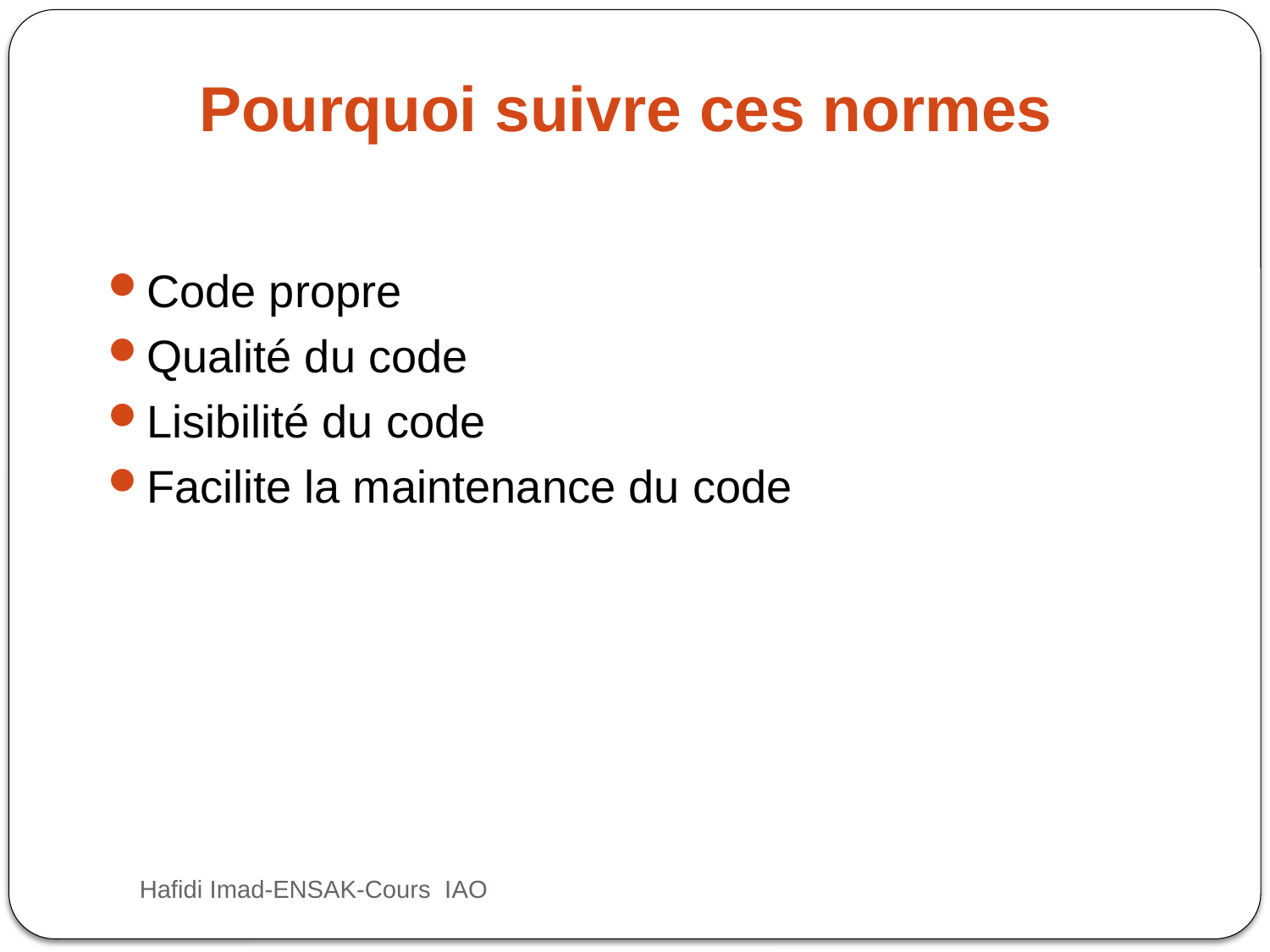

# Pourquoi suivre ces normes
Code propre
Qualité du code
Lisibilité du code
Facilite la maintenance du code
Hafidi Imad-ENSAK-Cours  IAO